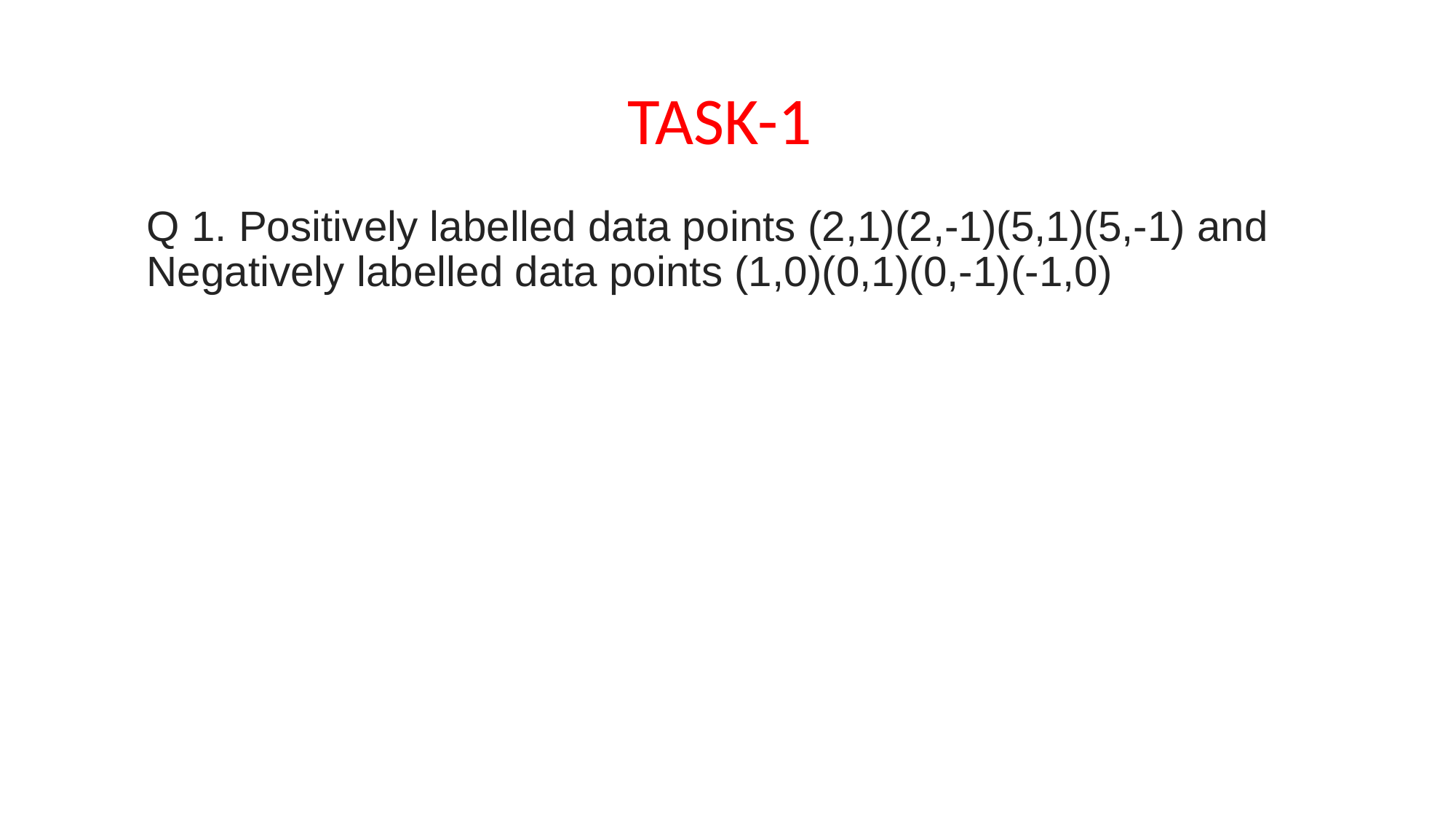

# TASK-1
Q 1. Positively labelled data points (2,1)(2,-1)(5,1)(5,-1) and Negatively labelled data points (1,0)(0,1)(0,-1)(-1,0)